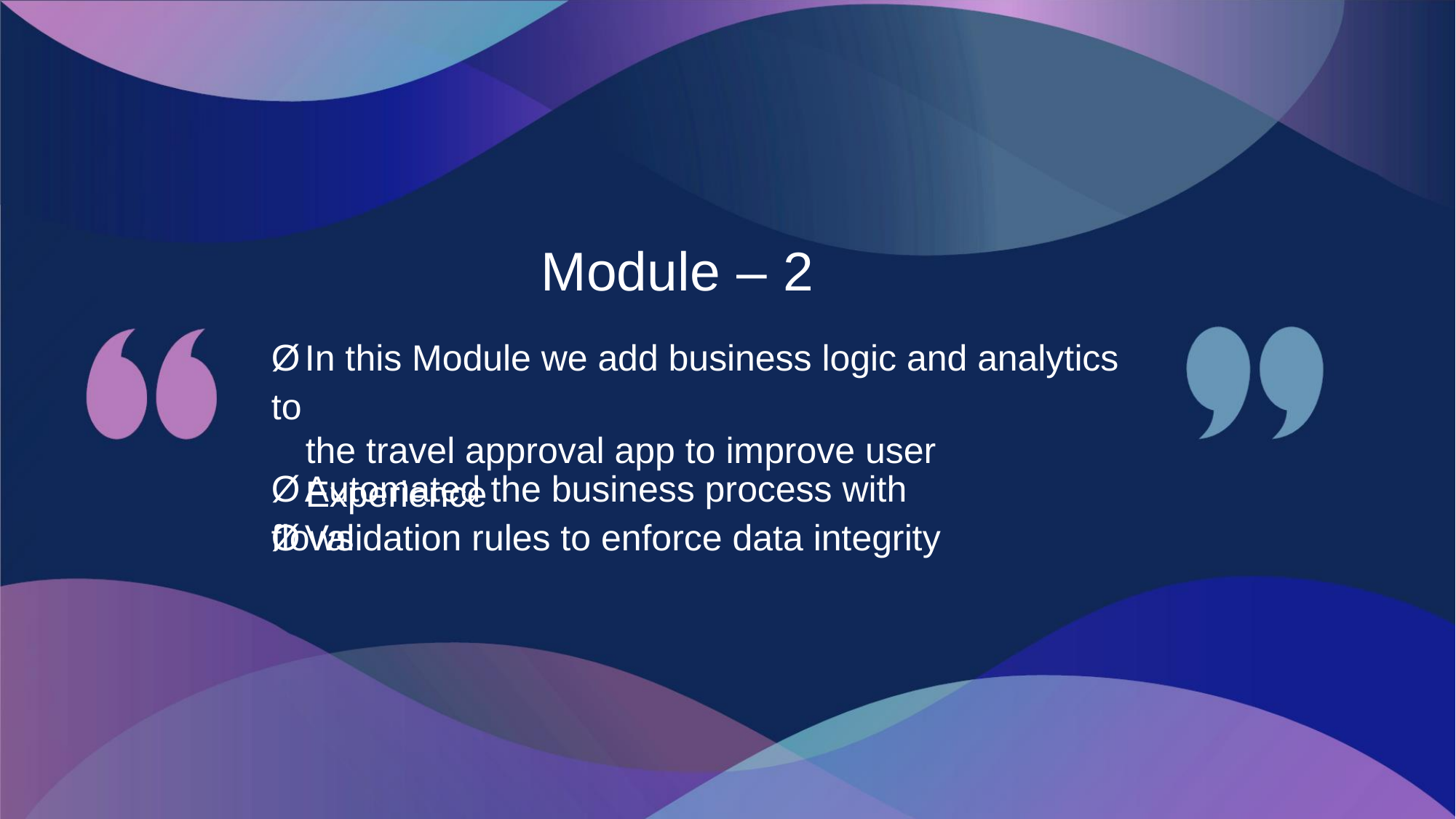

Module – 2
ØIn this Module we add business logic and analytics to
the travel approval app to improve user Experience
ØValidation rules to enforce data integrity
ØAutomated the business process with flows